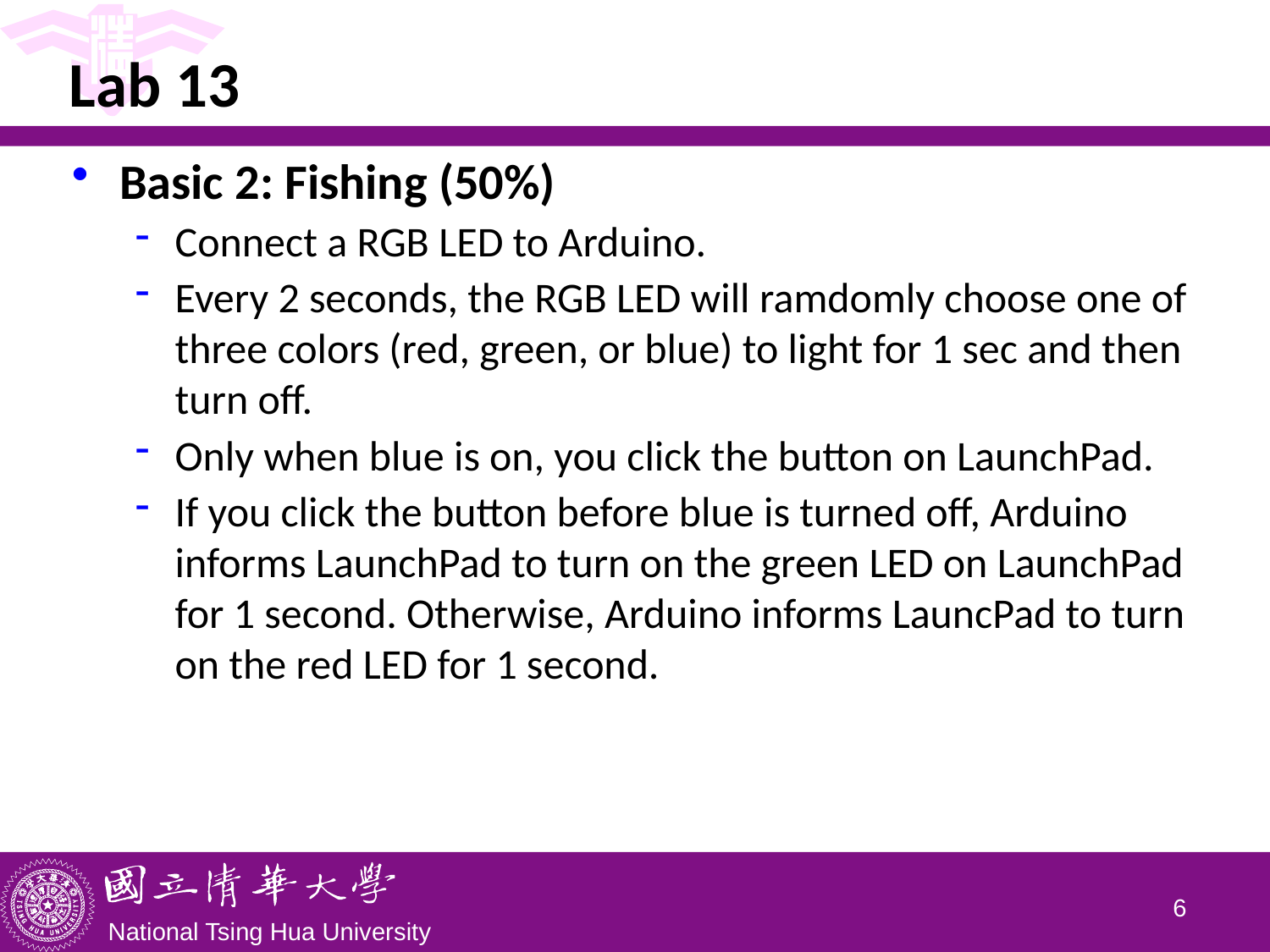

# Lab 13
Basic 2: Fishing (50%)
Connect a RGB LED to Arduino.
Every 2 seconds, the RGB LED will ramdomly choose one of three colors (red, green, or blue) to light for 1 sec and then turn off.
Only when blue is on, you click the button on LaunchPad.
If you click the button before blue is turned off, Arduino informs LaunchPad to turn on the green LED on LaunchPad for 1 second. Otherwise, Arduino informs LauncPad to turn on the red LED for 1 second.
6